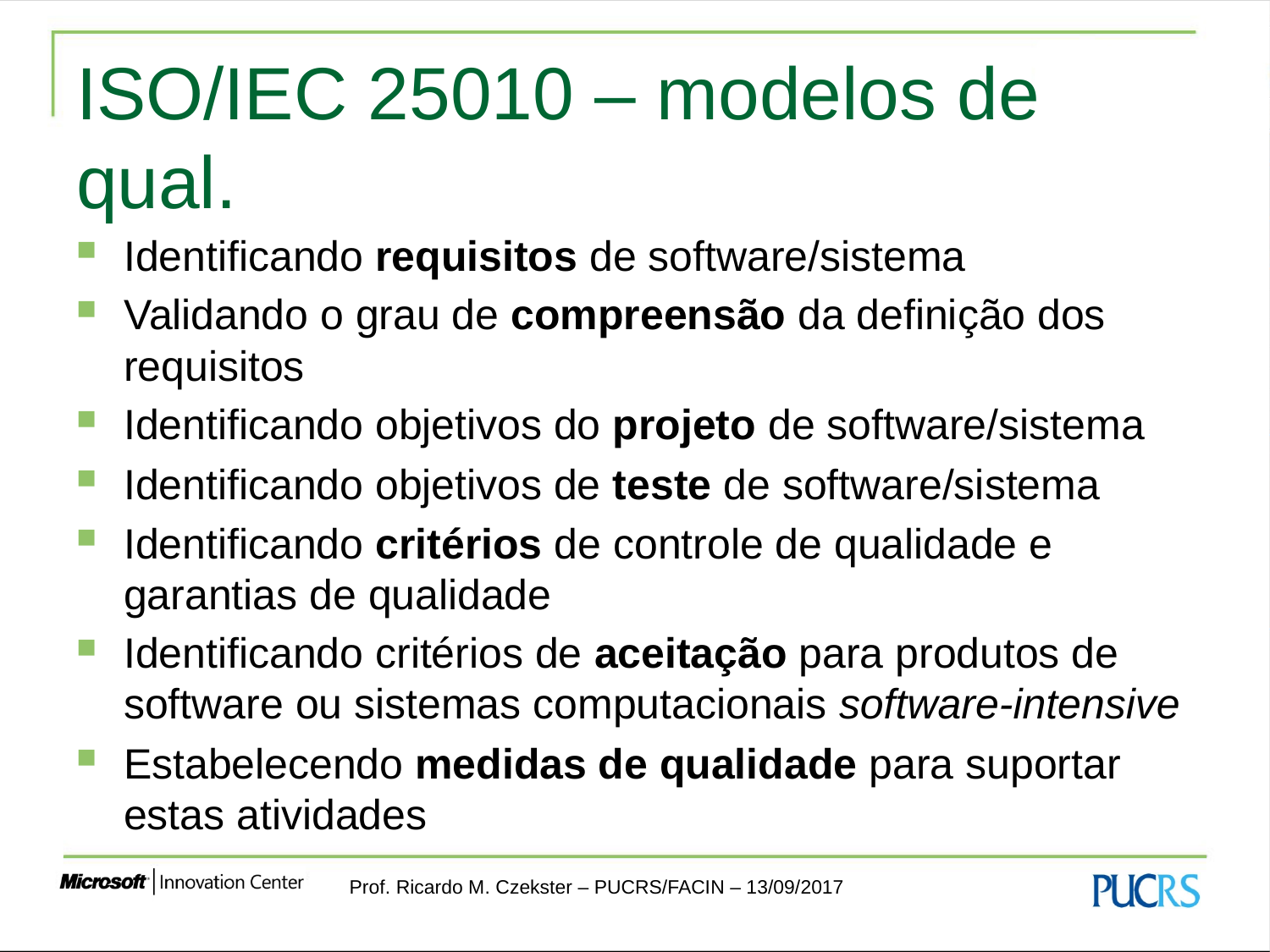

# ISO/IEC 25010 – modelos de qual.
Identificando requisitos de software/sistema
Validando o grau de compreensão da definição dos requisitos
Identificando objetivos do projeto de software/sistema
Identificando objetivos de teste de software/sistema
Identificando critérios de controle de qualidade e garantias de qualidade
Identificando critérios de aceitação para produtos de software ou sistemas computacionais software-intensive
Estabelecendo medidas de qualidade para suportar estas atividades